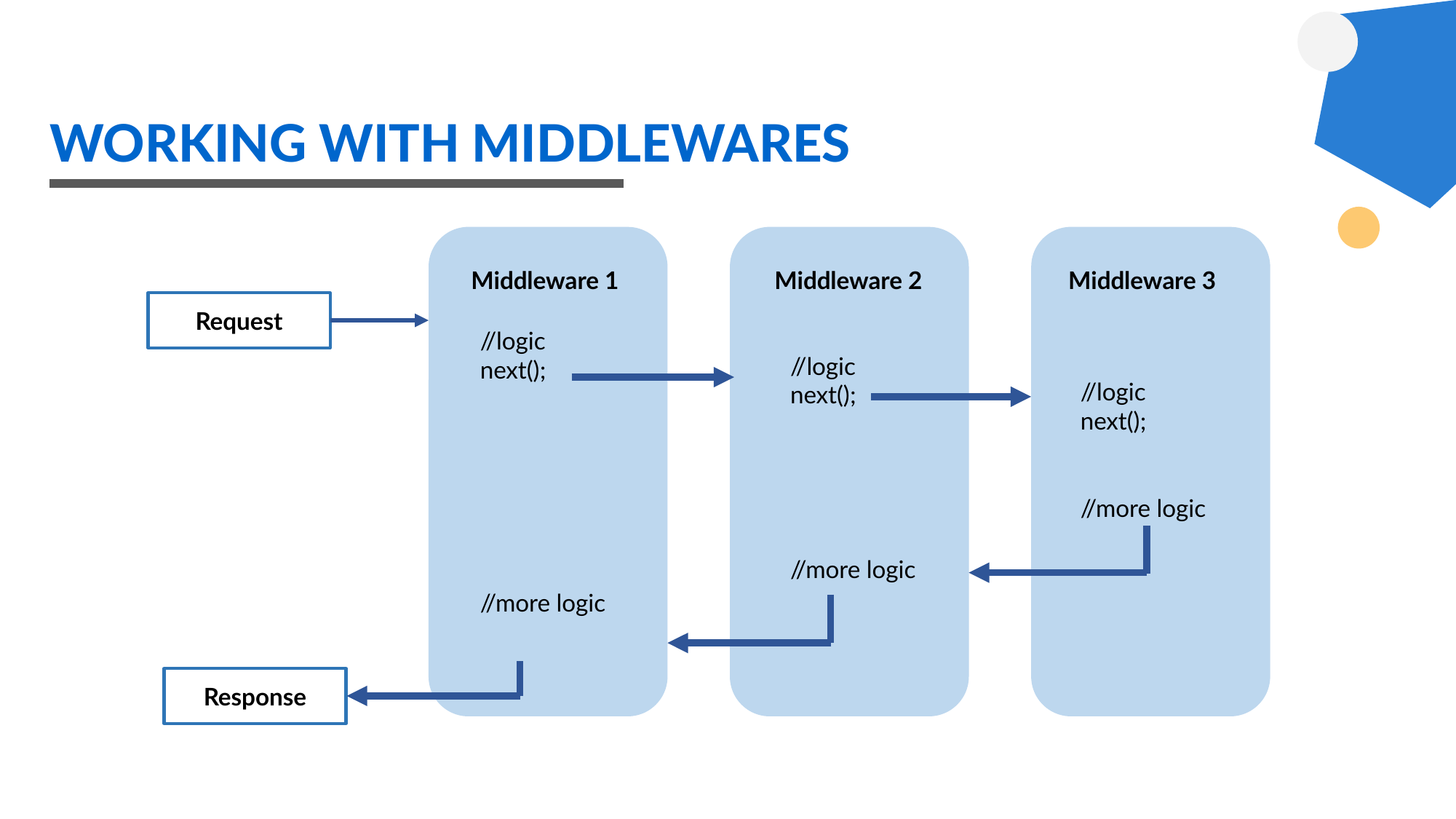

# WORKING WITH MIDDLEWARES

Middleware 1
Middleware 3
Middleware 2
Request

//logic
next();

//more logic

//logic
next();

//more logic
//logic
next();

//more logic

Response